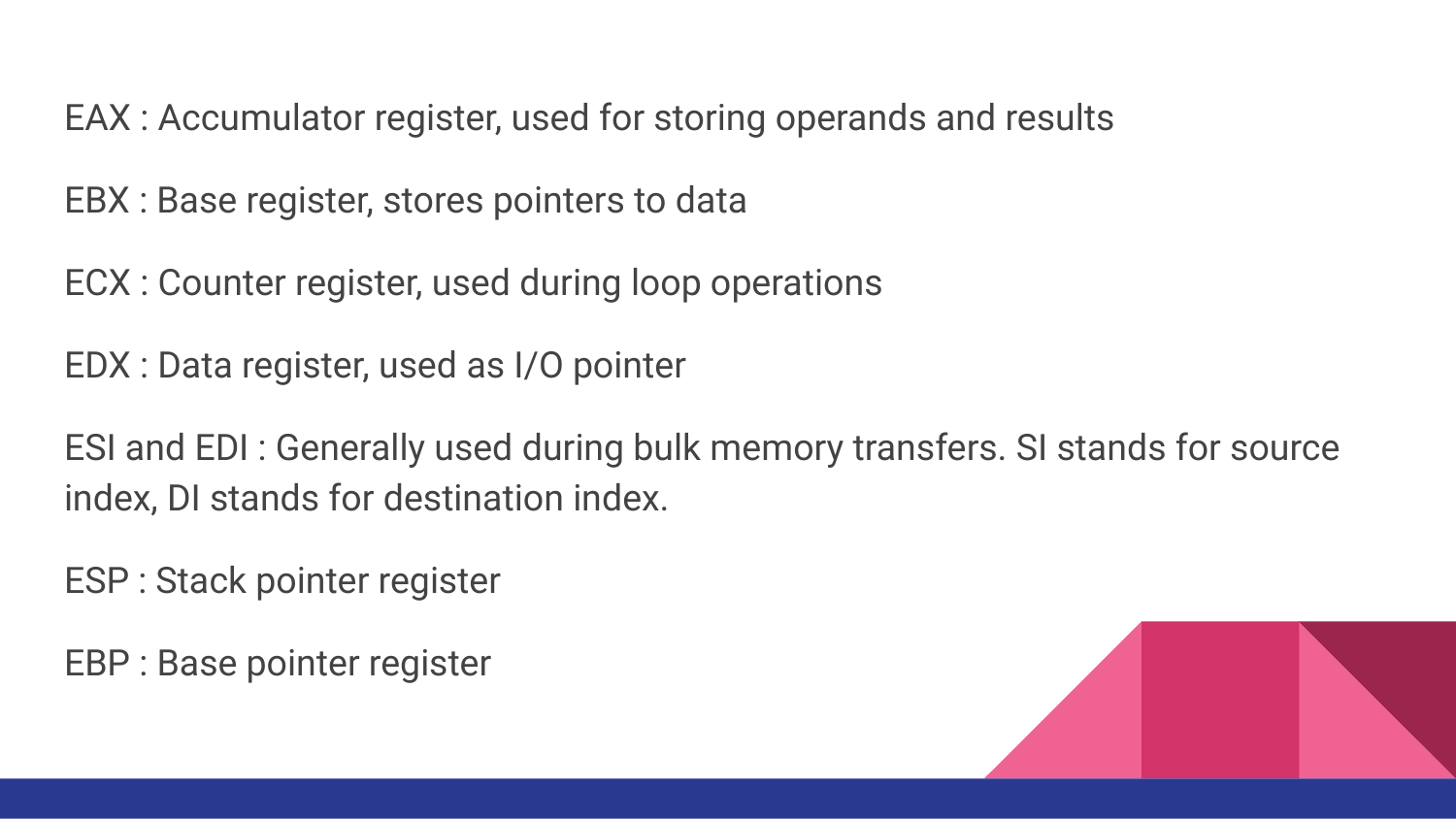

EAX : Accumulator register, used for storing operands and results
EBX : Base register, stores pointers to data
ECX : Counter register, used during loop operations
EDX : Data register, used as I/O pointer
ESI and EDI : Generally used during bulk memory transfers. SI stands for source     index, DI stands for destination index.
ESP : Stack pointer register
EBP : Base pointer register